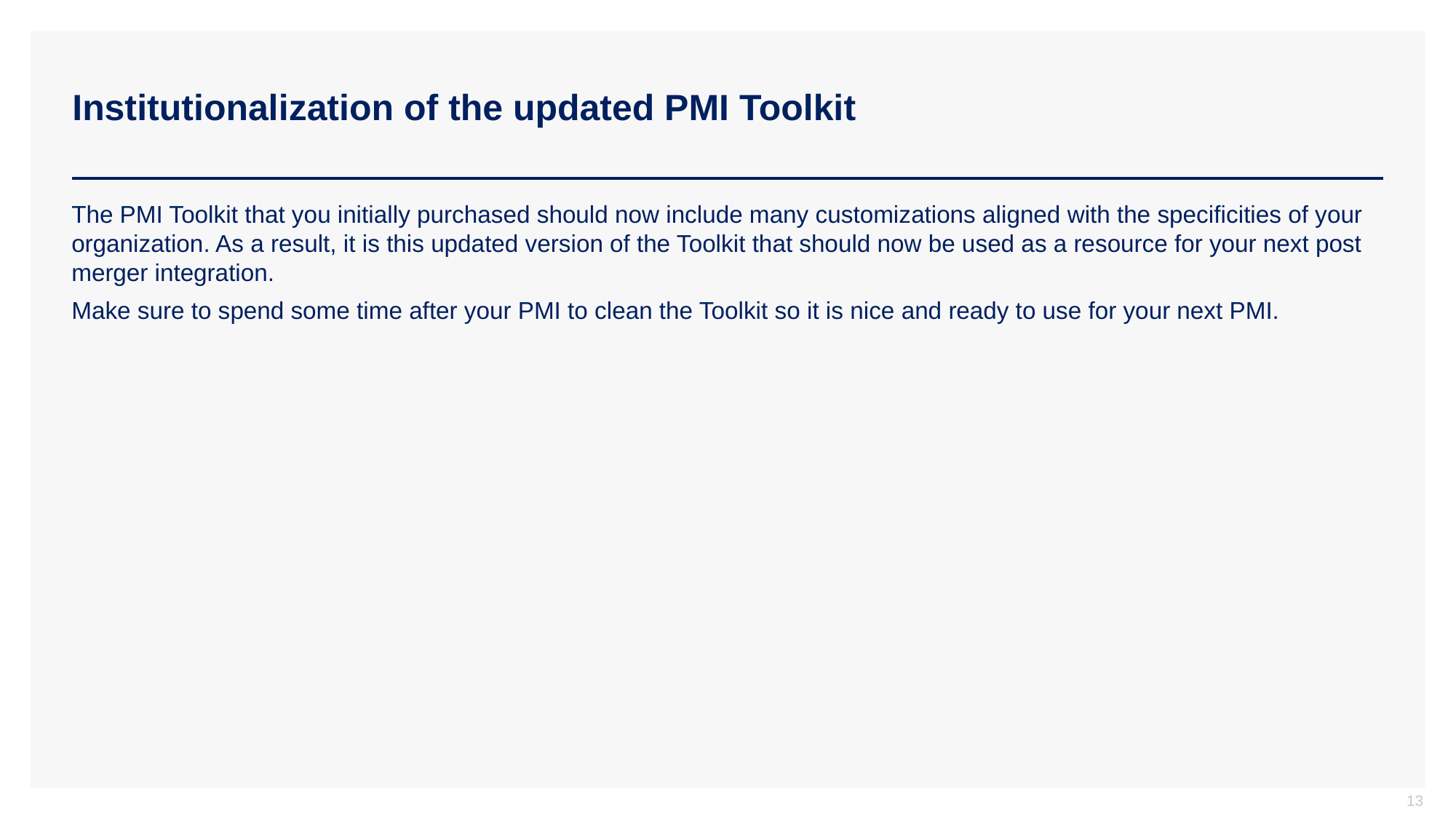

# Institutionalization of the updated PMI Toolkit
The PMI Toolkit that you initially purchased should now include many customizations aligned with the specificities of your organization. As a result, it is this updated version of the Toolkit that should now be used as a resource for your next post merger integration.
Make sure to spend some time after your PMI to clean the Toolkit so it is nice and ready to use for your next PMI.
13